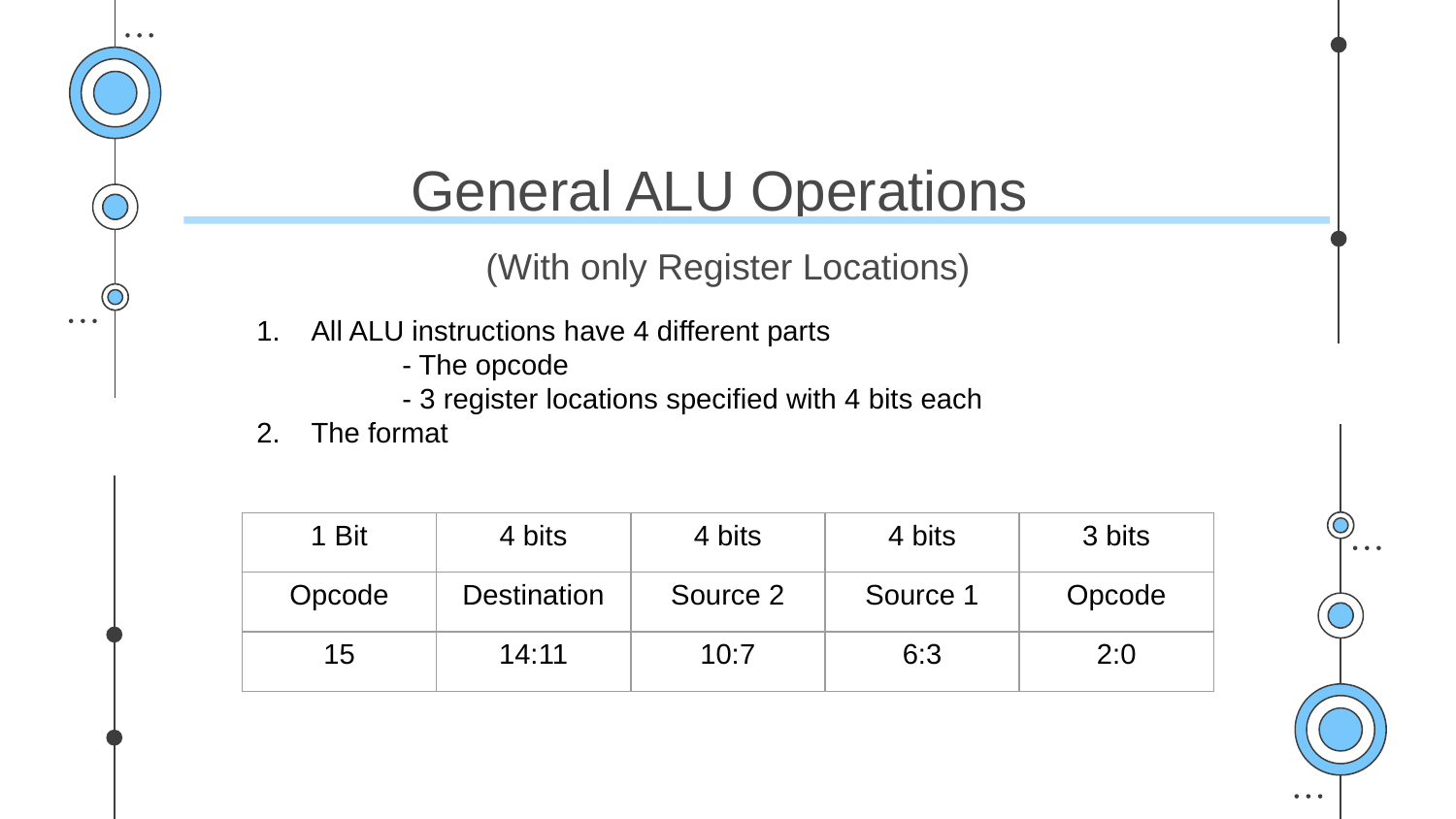

# General ALU Operations (With only Register Locations)

All ALU instructions have 4 different parts
	- The opcode
	- 3 register locations specified with 4 bits each
The format
| 1 Bit | 4 bits | 4 bits | 4 bits | 3 bits |
| --- | --- | --- | --- | --- |
| Opcode | Destination | Source 2 | Source 1 | Opcode |
| 15 | 14:11 | 10:7 | 6:3 | 2:0 |